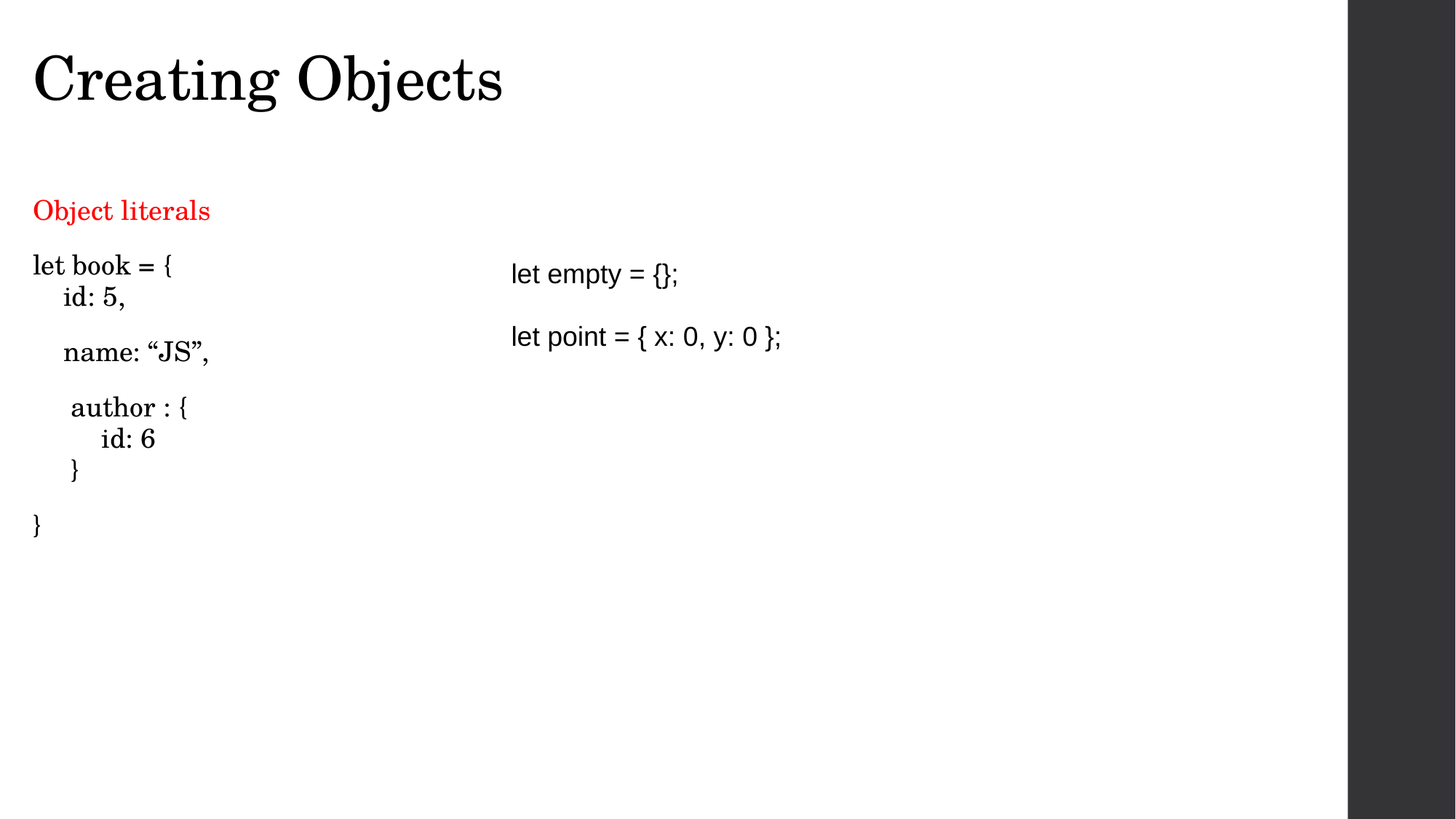

# Creating Objects
Object literals
let book = {
    id: 5,
    name: “JS”,
     author : {
         id: 6
     }
}
let empty = {};

let point = { x: 0, y: 0 };